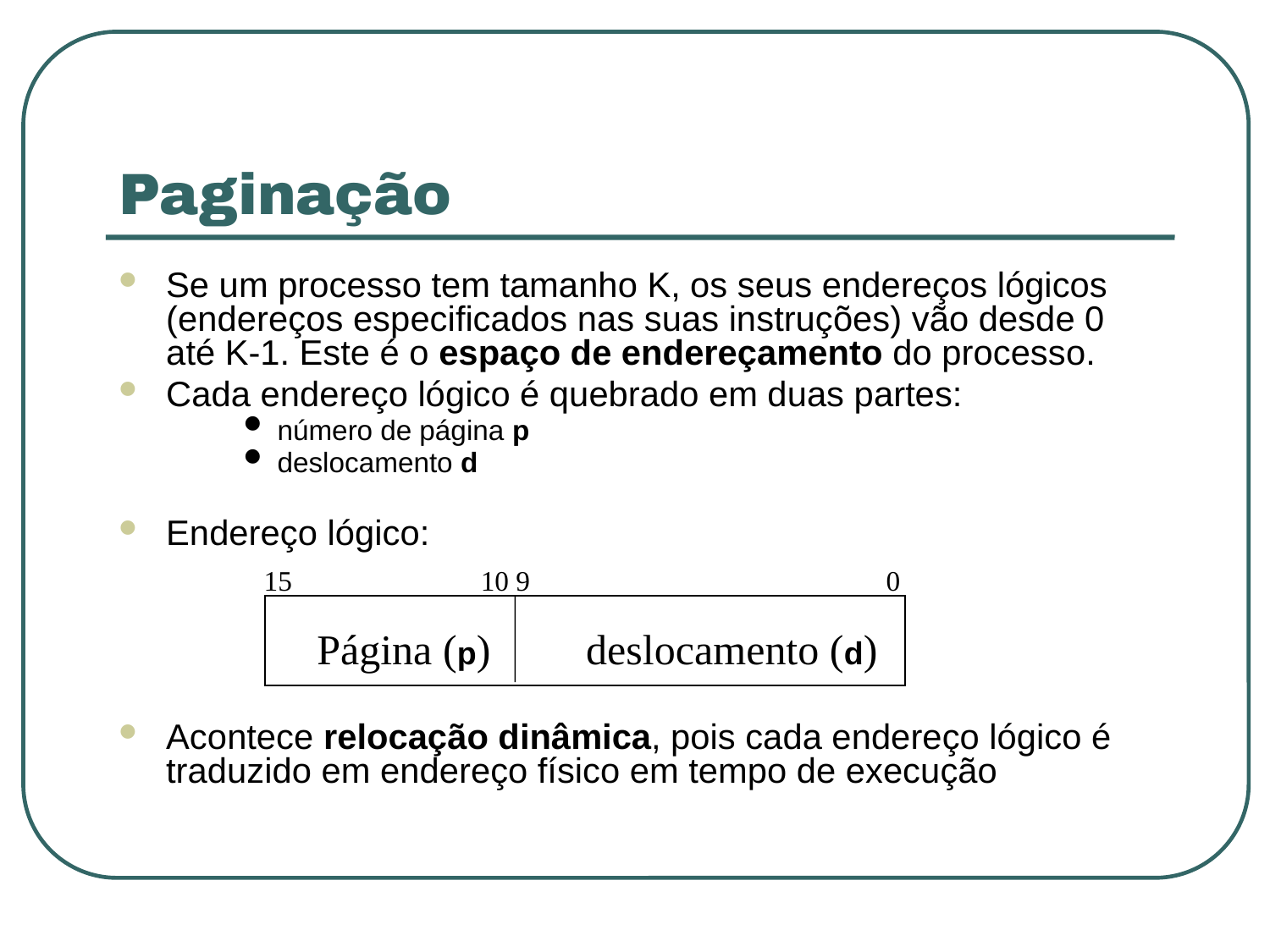

# Paginação
Se um processo tem tamanho K, os seus endereços lógicos (endereços especificados nas suas instruções) vão desde 0  até K-1. Este é o espaço de endereçamento do processo.
Cada endereço lógico é quebrado em duas partes:
número de página p
deslocamento d

Endereço lógico:

Acontece relocação dinâmica, pois cada endereço lógico é traduzido em endereço físico em tempo de execução
15                           10 9                                                   0

Página (p)         deslocamento (d)